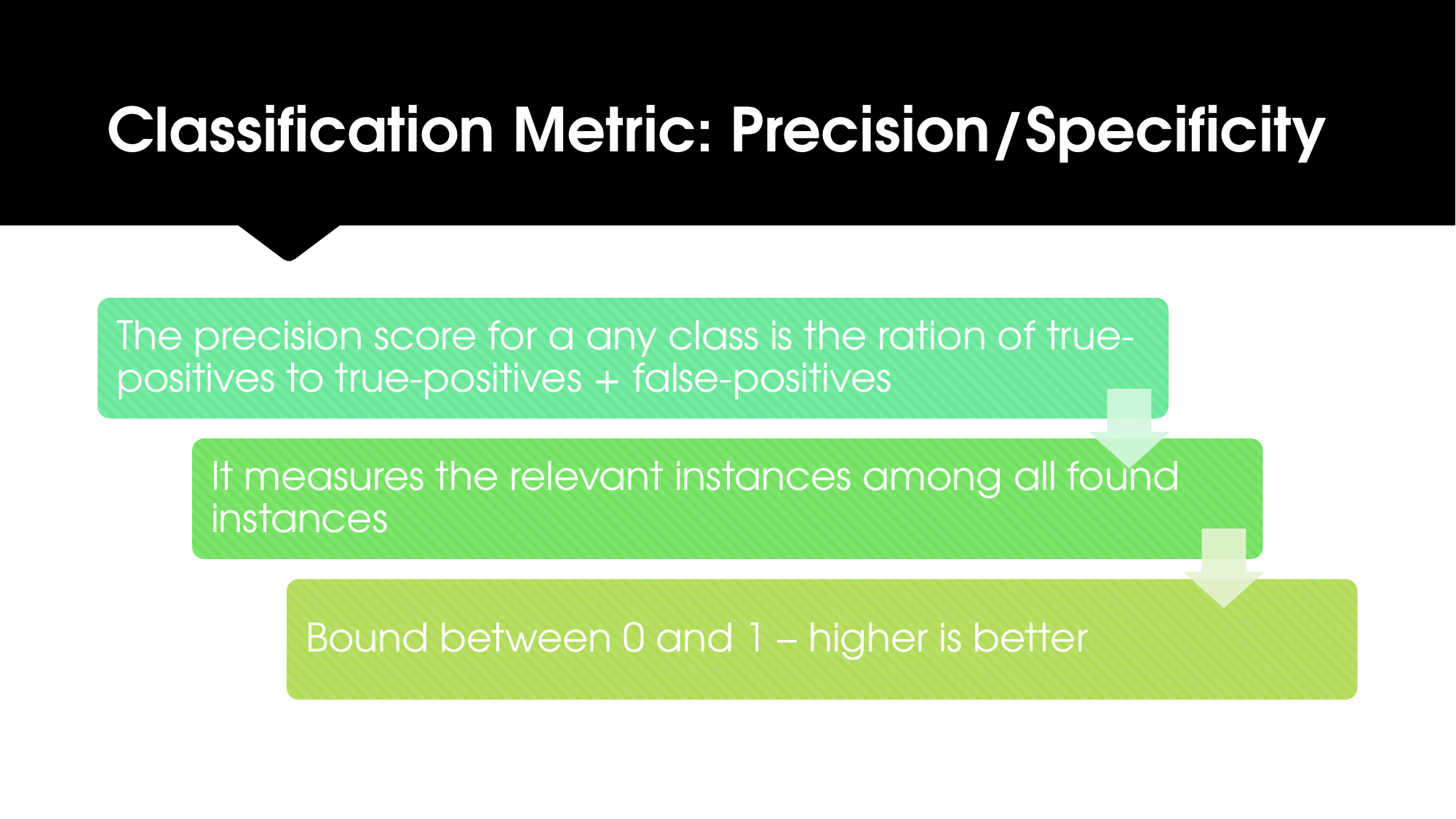

# Classification Metric: Precision/Specificity
The precision score for a any class is the ration of true-positives to true-positives + false-positives
It measures the relevant instances among all found instances
Bound between 0 and 1 – higher is better